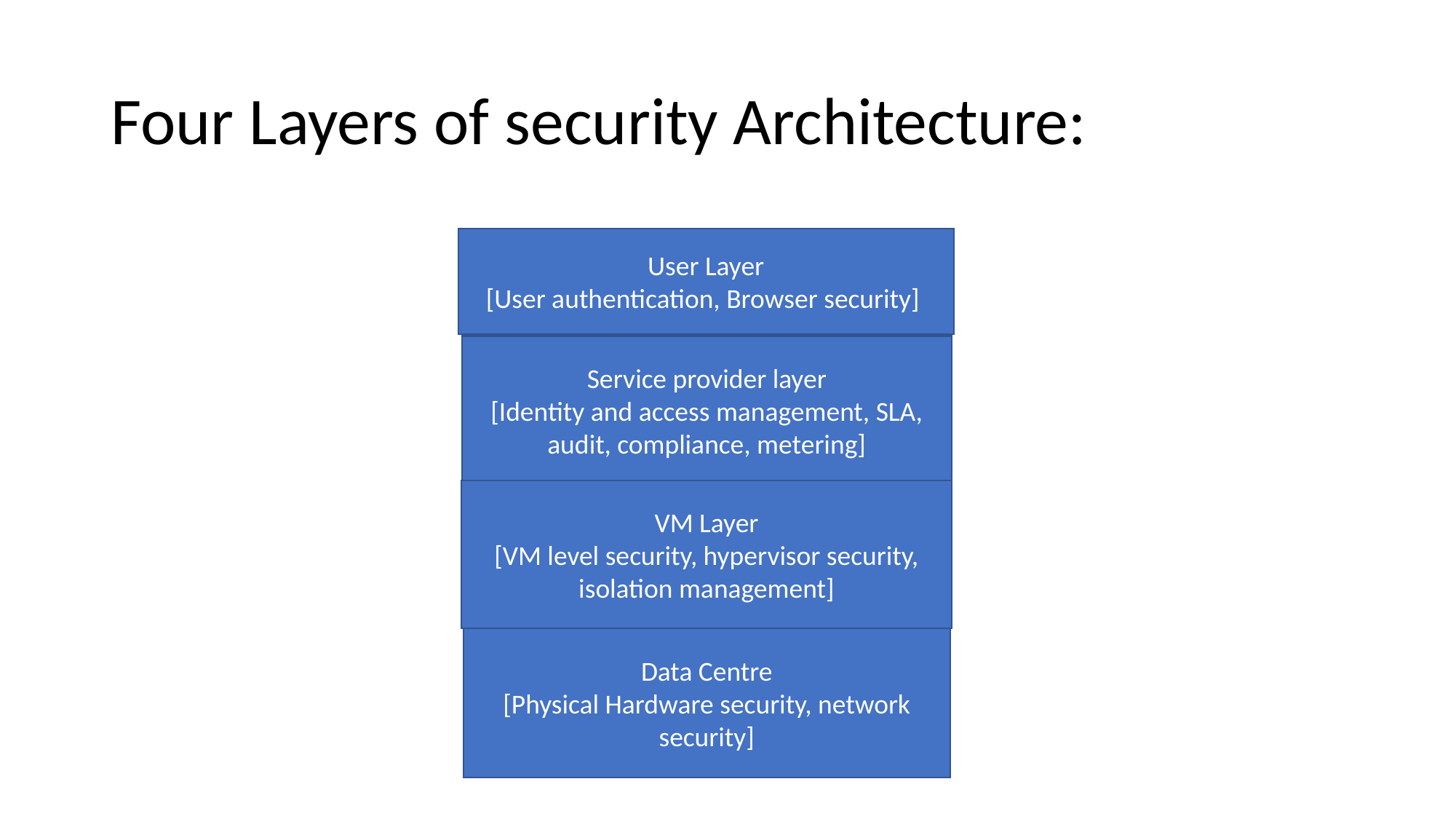

# Four Layers of security Architecture:
User Layer
[User authentication, Browser security]
Service provider layer
[Identity and access management, SLA, audit, compliance, metering]
VM Layer
[VM level security, hypervisor security, isolation management]
Data Centre
[Physical Hardware security, network security]